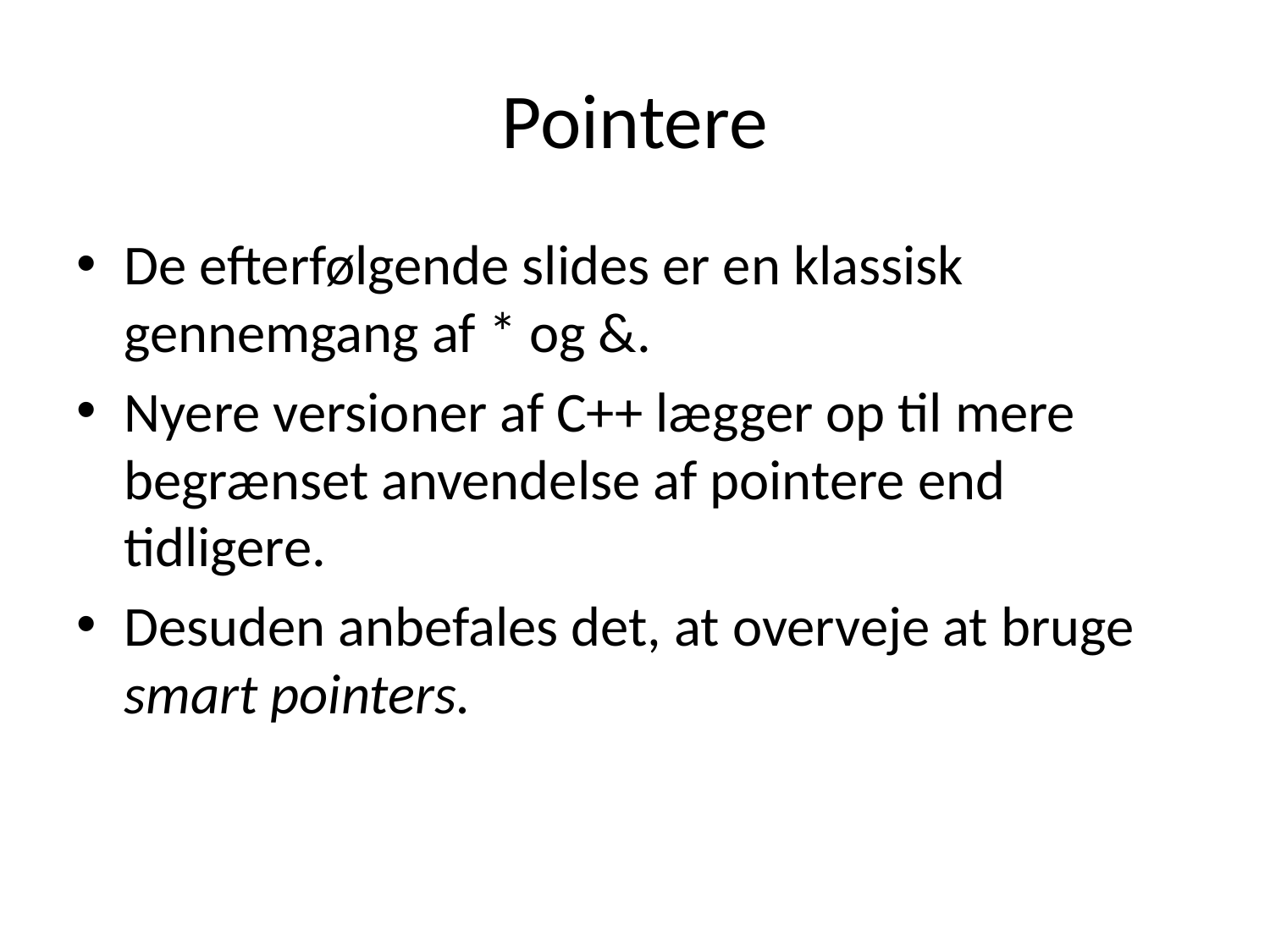

# Pointere
De efterfølgende slides er en klassisk gennemgang af * og &.
Nyere versioner af C++ lægger op til mere begrænset anvendelse af pointere end tidligere.
Desuden anbefales det, at overveje at bruge smart pointers.